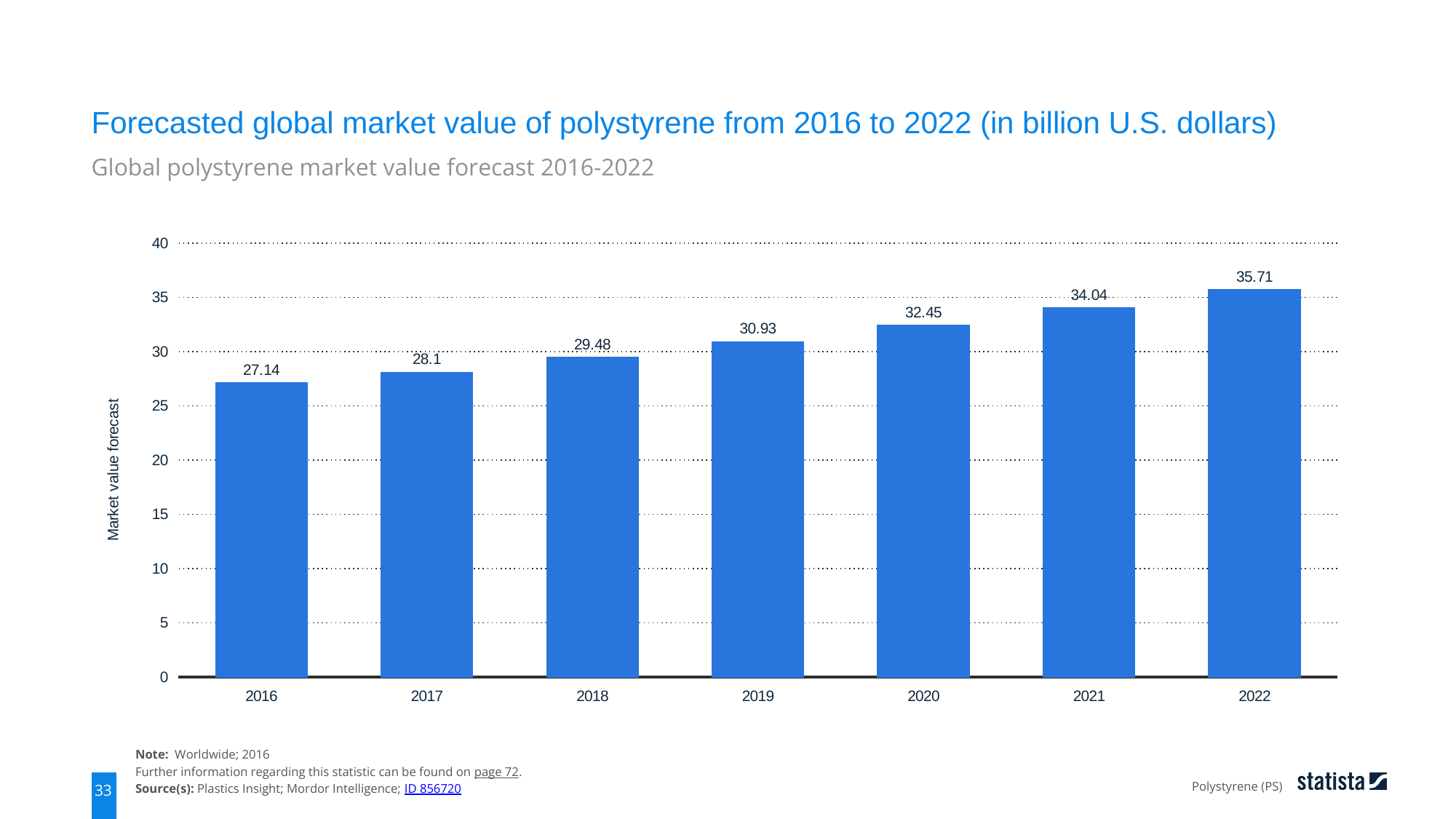

Forecasted global market value of polystyrene from 2016 to 2022 (in billion U.S. dollars)
Global polystyrene market value forecast 2016-2022

### Chart

| Category | data |
|---|---|
| 2016 | 27.14 |
| 2017 | 28.1 |
| 2018 | 29.48 |
| 2019 | 30.93 |
| 2020 | 32.45 |
| 2021 | 34.04 |
| 2022 | 35.71 |
Note:  Worldwide; 2016
Further information regarding this statistic can be found on page 72.
Source(s): Plastics Insight; Mordor Intelligence; ID 856720
Polystyrene (PS)

33